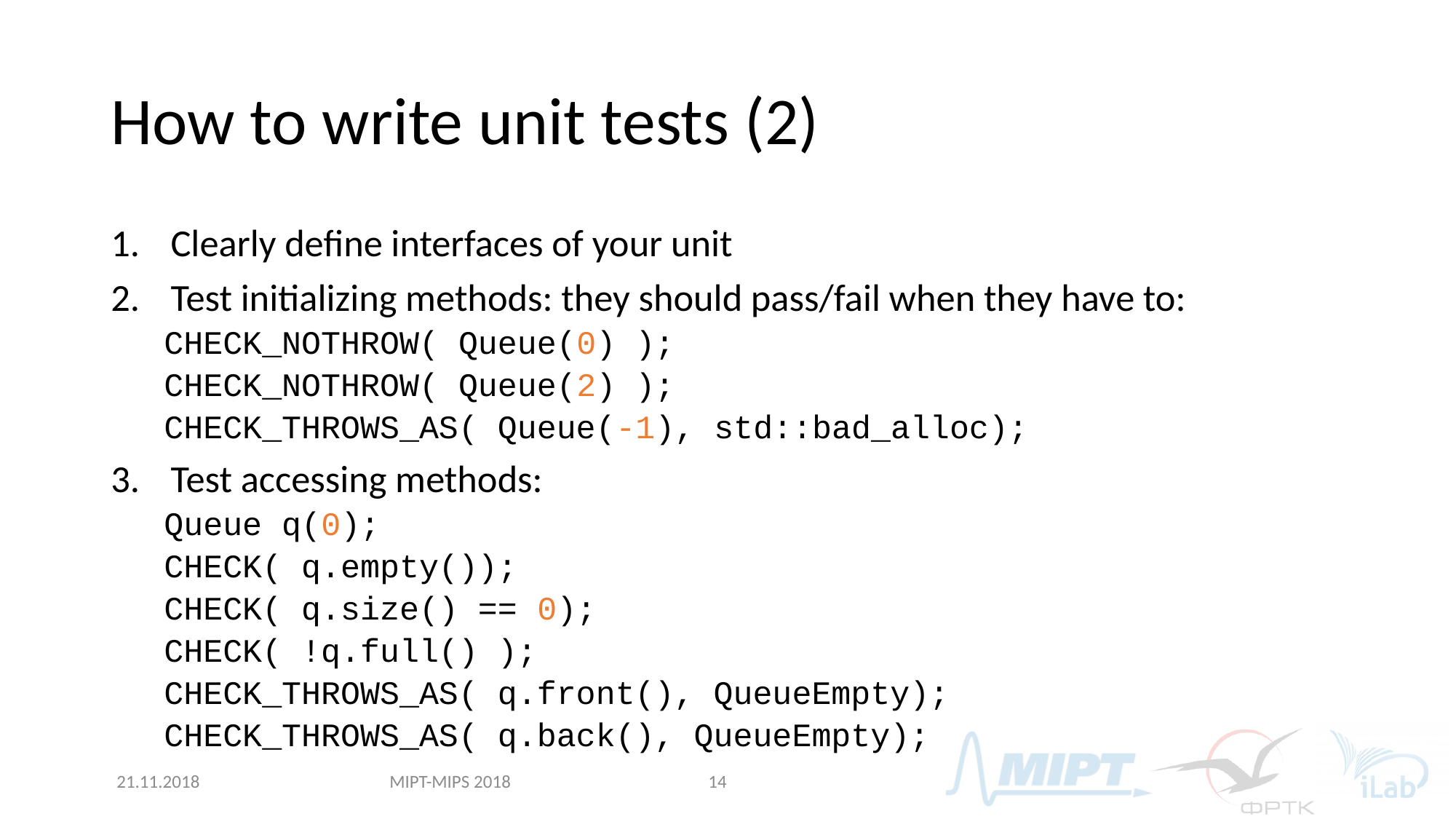

# How to write unit tests (2)
Clearly define interfaces of your unit
Test initializing methods: they should pass/fail when they have to:
CHECK_NOTHROW( Queue(0) );
CHECK_NOTHROW( Queue(2) );
CHECK_THROWS_AS( Queue(-1), std::bad_alloc);
Test accessing methods:
Queue q(0);
CHECK( q.empty());
CHECK( q.size() == 0);
CHECK( !q.full() );
CHECK_THROWS_AS( q.front(), QueueEmpty);
CHECK_THROWS_AS( q.back(), QueueEmpty);
MIPT-MIPS 2018
21.11.2018
14